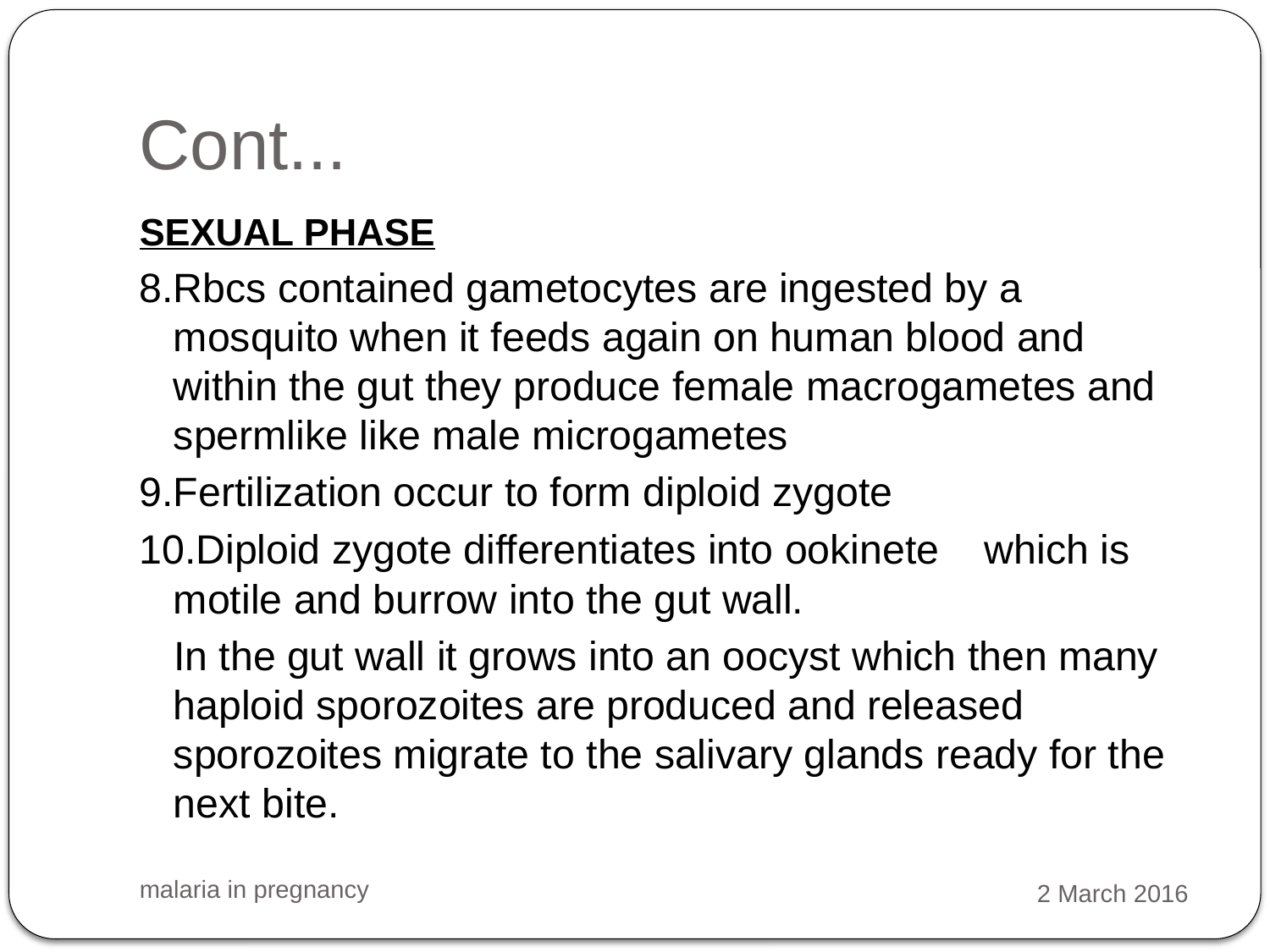

# Cont...
SEXUAL PHASE
8.Rbcs contained gametocytes are ingested by a mosquito when it feeds again on human blood and within the gut they produce female macrogametes and spermlike like male microgametes
9.Fertilization occur to form diploid zygote
10.Diploid zygote differentiates into ookinete    which is motile and burrow into the gut wall.
   In the gut wall it grows into an oocyst which then many haploid sporozoites are produced and released sporozoites migrate to the salivary glands ready for the next bite.

malaria in pregnancy
2 March 2016
8